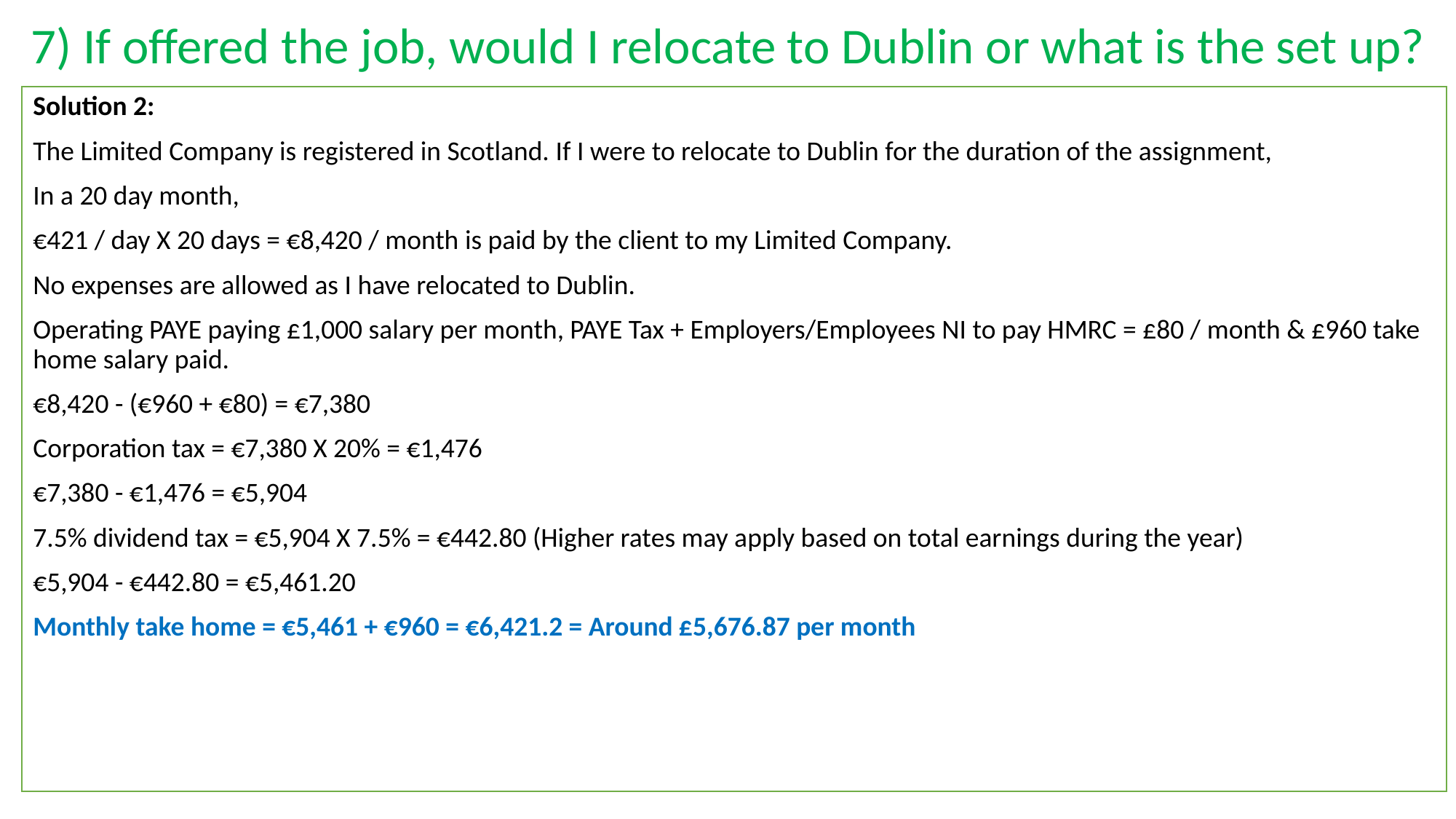

# 7) If offered the job, would I relocate to Dublin or what is the set up?
Solution 2:
The Limited Company is registered in Scotland. If I were to relocate to Dublin for the duration of the assignment,
In a 20 day month,
€421 / day X 20 days = €8,420 / month is paid by the client to my Limited Company.
No expenses are allowed as I have relocated to Dublin.
Operating PAYE paying £1,000 salary per month, PAYE Tax + Employers/Employees NI to pay HMRC = £80 / month & £960 take home salary paid.
€8,420 - (€960 + €80) = €7,380
Corporation tax = €7,380 X 20% = €1,476
€7,380 - €1,476 = €5,904
7.5% dividend tax = €5,904 X 7.5% = €442.80 (Higher rates may apply based on total earnings during the year)
€5,904 - €442.80 = €5,461.20
Monthly take home = €5,461 + €960 = €6,421.2 = Around £5,676.87 per month